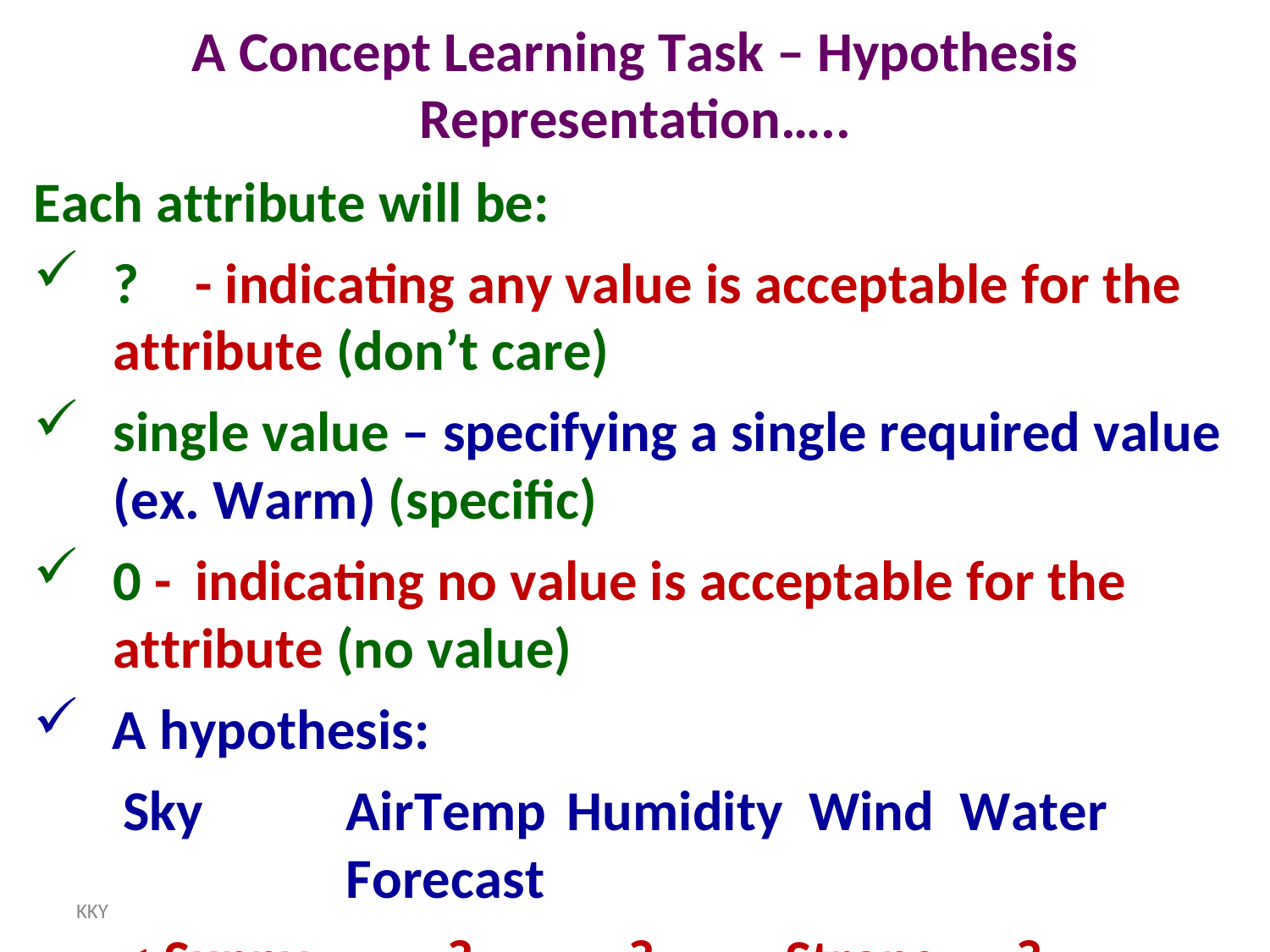

A Concept Learning Task – Hypothesis
Representation…..
Each attribute will be:
?	- indicating any value is acceptable for the
attribute (don’t care)
single value – specifying a single required value
(ex. Warm) (specific)
0 -	indicating no value is acceptable for the attribute (no value)
A hypothesis:
Sky	AirTemp	Humidity	Wind	Water	Forecast
< Sunny,	?,	?,	Strong ,	? ,	Same >
KKY

14